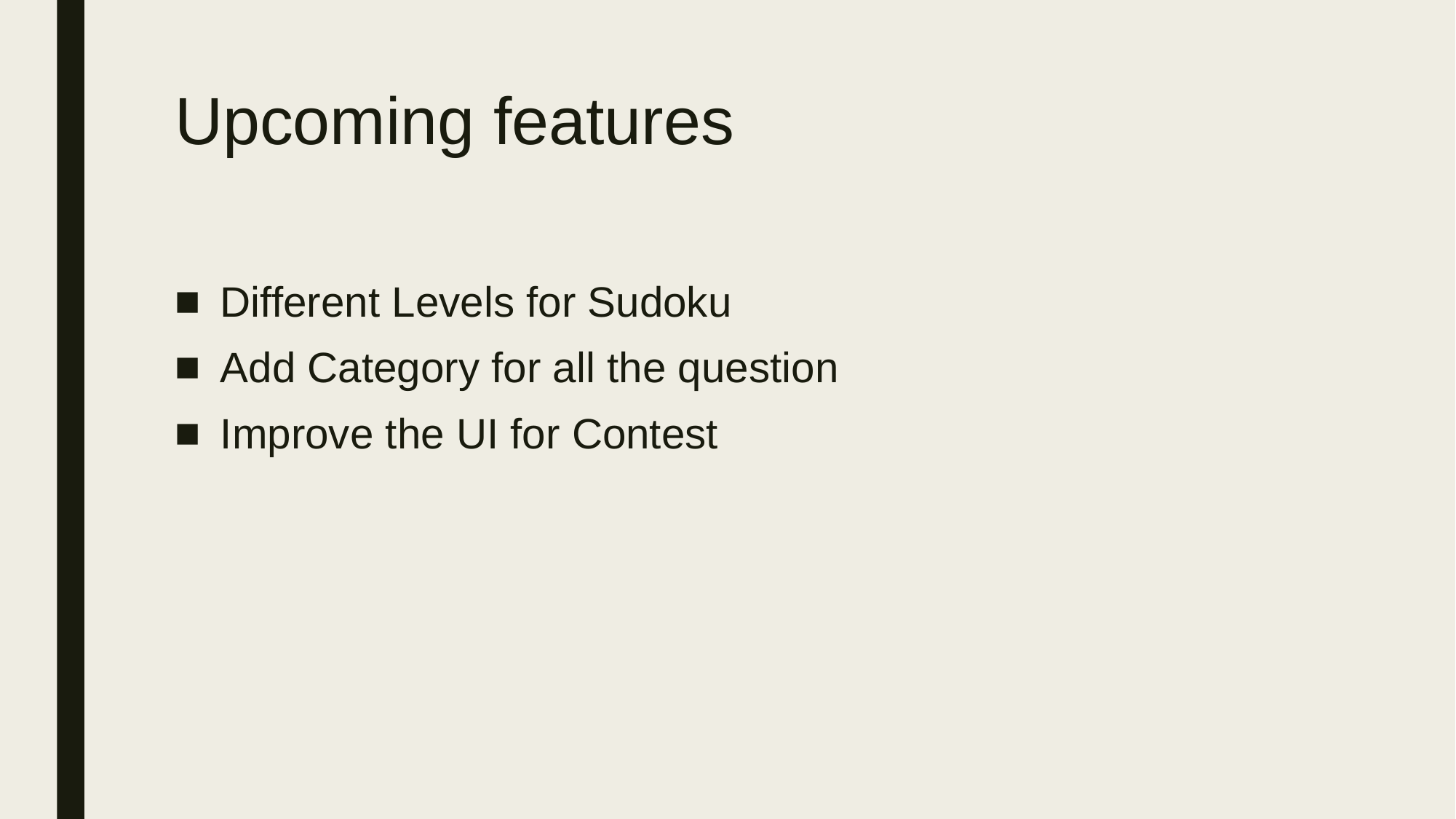

# Upcoming features
Different Levels for Sudoku
Add Category for all the question
Improve the UI for Contest